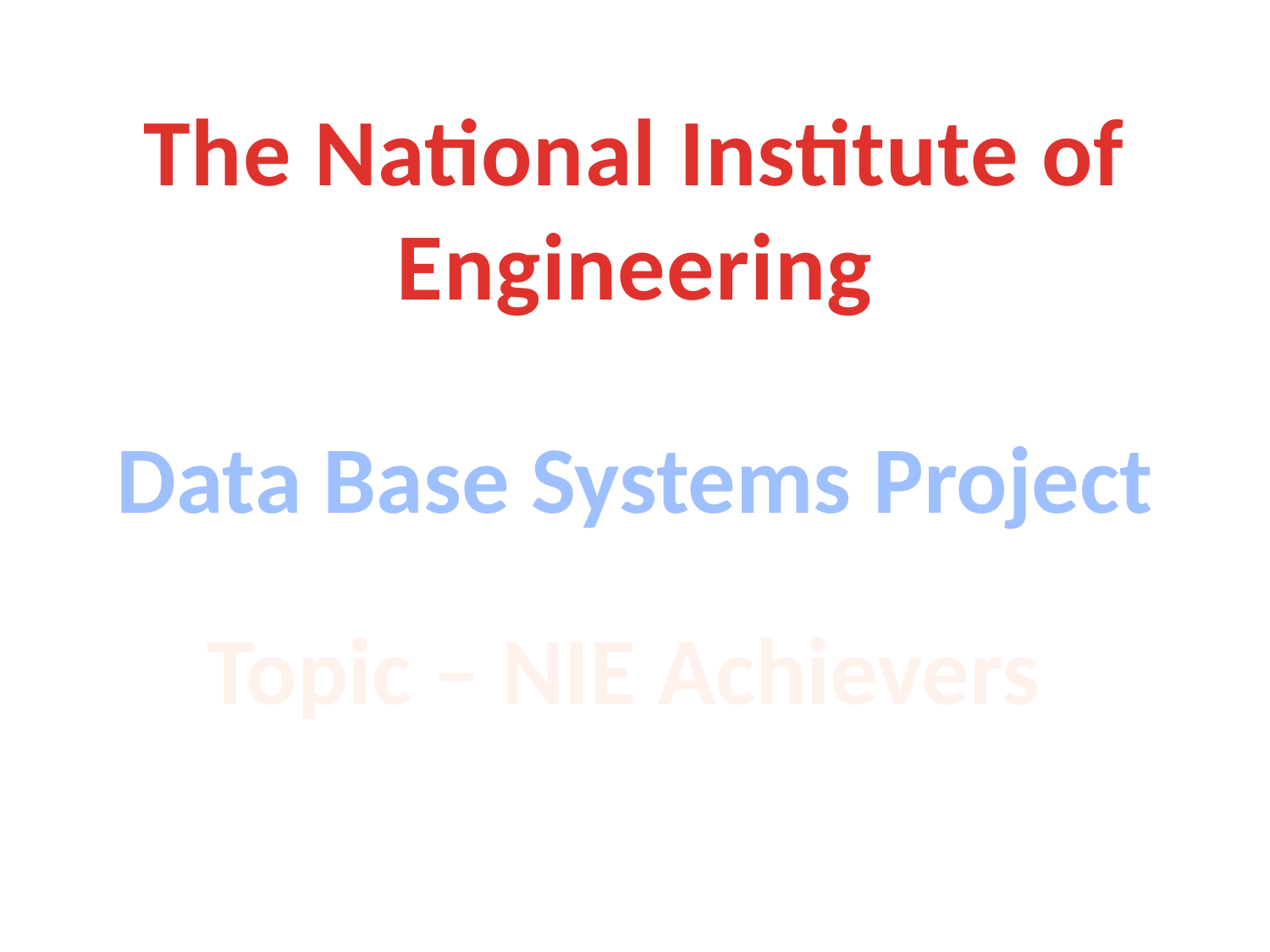

The National Institute of Engineering
Data Base Systems Project

Topic – NIE Achievers